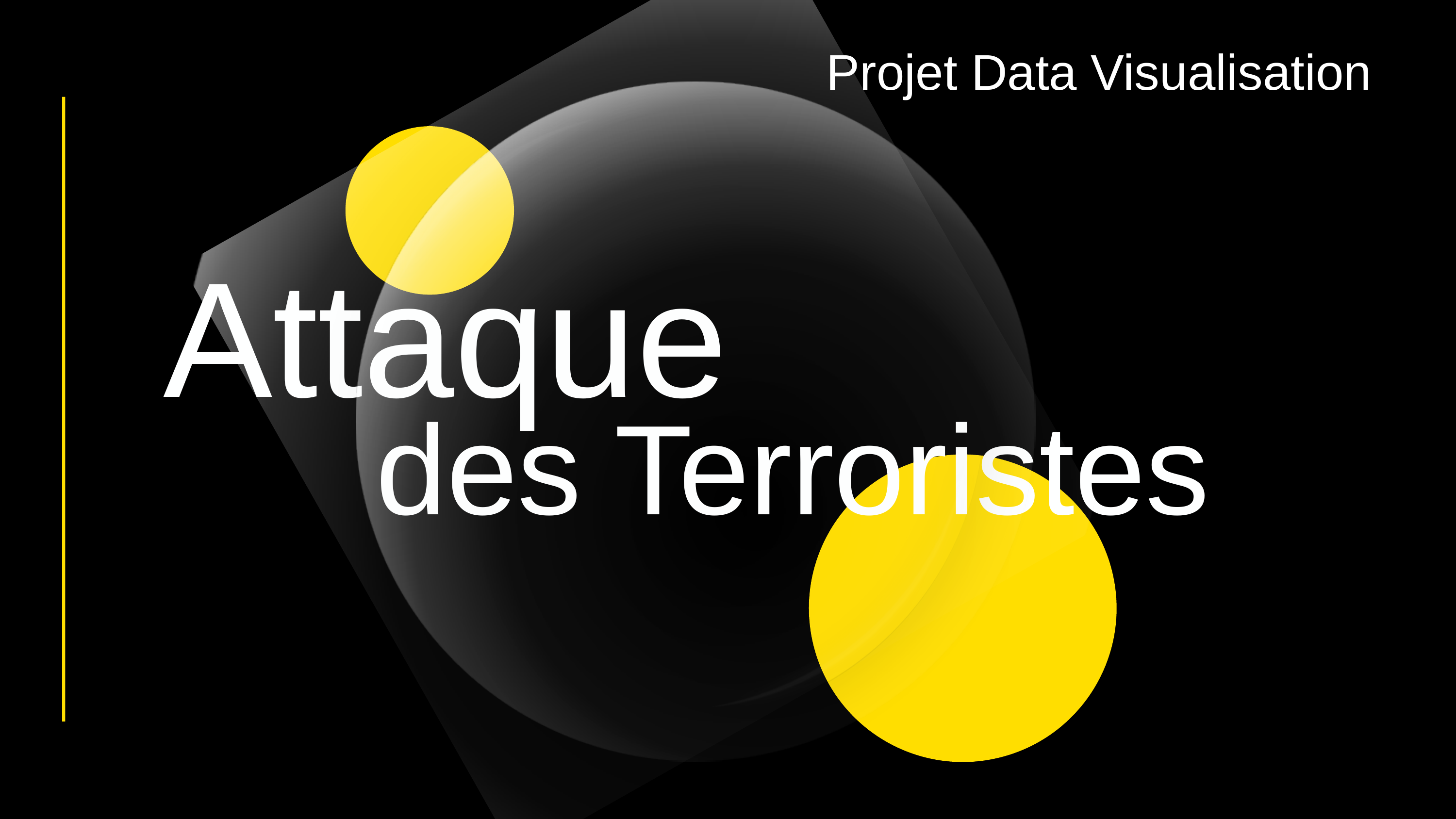

2024
Projet Data Visualisation

Attaque
des Terroristes